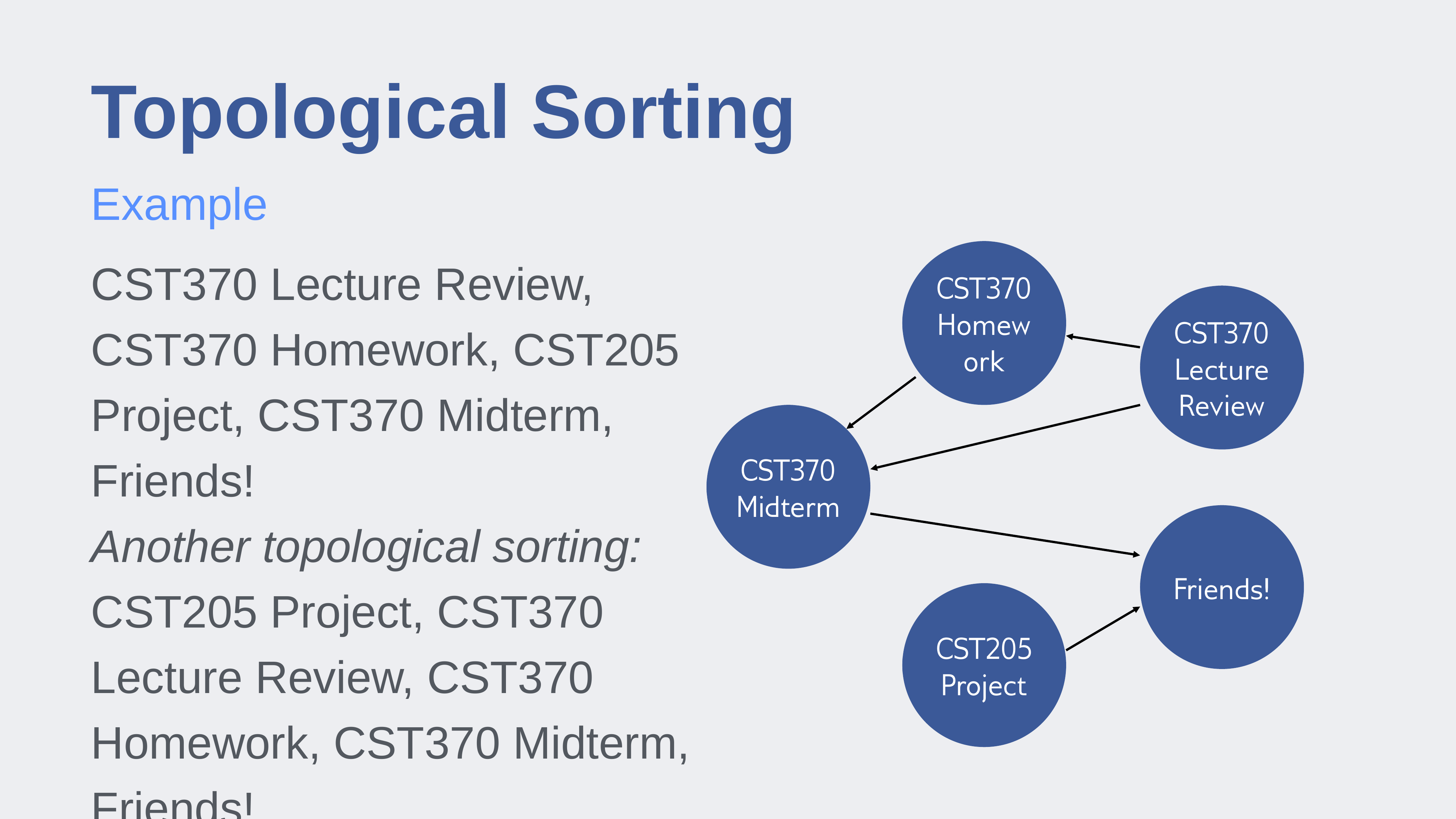

# Topological Sorting
Example
CST370 Homework
CST370 Lecture Review, CST370 Homework, CST205 Project, CST370 Midterm, Friends!
Another topological sorting: CST205 Project, CST370 Lecture Review, CST370 Homework, CST370 Midterm, Friends!
CST370 Lecture Review
CST370 Midterm
Friends!
CST205 Project